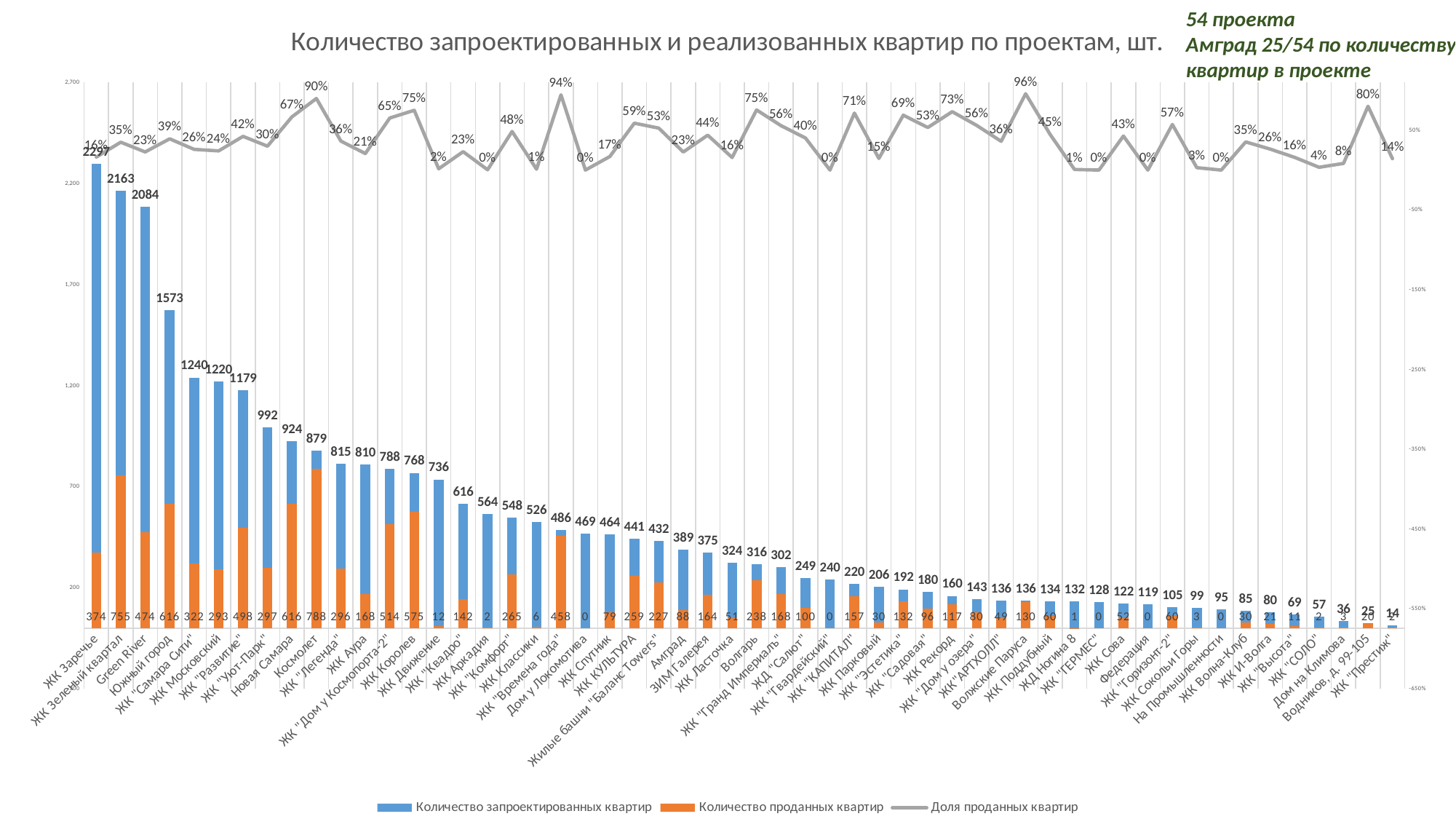

### Chart: Количество запроектированных и реализованных квартир по проектам, шт.

| Category | Количество запроектированных квартир | Количество проданных квартир | Доля проданных квартир |
|---|---|---|---|
| ЖК Заречье | 2297.0 | 374.0 | 0.1628210709621245 |
| ЖК Зеленый квартал | 2163.0 | 755.0 | 0.34905224225612574 |
| Green River | 2084.0 | 474.0 | 0.22744721689059502 |
| Южный город | 1573.0 | 616.0 | 0.3916083916083916 |
| ЖК "Самара Сити" | 1240.0 | 322.0 | 0.25967741935483873 |
| ЖК Московский | 1220.0 | 293.0 | 0.24016393442622952 |
| ЖК "Развитие" | 1179.0 | 498.0 | 0.4223918575063613 |
| ЖК "Уют-Парк" | 992.0 | 297.0 | 0.29939516129032256 |
| Новая Самара | 924.0 | 616.0 | 0.6666666666666666 |
| Космолет | 879.0 | 788.0 | 0.8964732650739476 |
| ЖК "Легенда" | 815.0 | 296.0 | 0.36319018404907977 |
| ЖК Аура | 810.0 | 168.0 | 0.2074074074074074 |
| ЖК "Дом у Космопорта-2" | 788.0 | 514.0 | 0.6522842639593909 |
| ЖК Королев | 768.0 | 575.0 | 0.7486979166666666 |
| ЖК Движение | 736.0 | 12.0 | 0.016304347826086956 |
| ЖК "Квадро" | 616.0 | 142.0 | 0.2305194805194805 |
| ЖК Аркадия | 564.0 | 2.0 | 0.0035460992907801418 |
| ЖК "Комфорт" | 548.0 | 265.0 | 0.4835766423357664 |
| ЖК Классики | 526.0 | 6.0 | 0.011406844106463879 |
| ЖК "Времена года" | 486.0 | 458.0 | 0.9423868312757202 |
| Дом у Локомотива | 469.0 | 0.0 | 0.0 |
| ЖК Спутник | 464.0 | 79.0 | 0.17025862068965517 |
| ЖК КУЛЬТУРА | 441.0 | 259.0 | 0.5873015873015873 |
| Жилые башни "Баланс Towers" | 432.0 | 227.0 | 0.5254629629629629 |
| Амград | 389.0 | 88.0 | 0.2262210796915167 |
| ЗИМ Галерея | 375.0 | 164.0 | 0.43733333333333335 |
| ЖК Ласточка | 324.0 | 51.0 | 0.1574074074074074 |
| Волгарь | 316.0 | 238.0 | 0.7531645569620253 |
| ЖК "Гранд Империалъ" | 302.0 | 168.0 | 0.5562913907284768 |
| ЖД "Салют" | 249.0 | 100.0 | 0.40160642570281124 |
| ЖК "Гвардейский" | 240.0 | 0.0 | 0.0 |
| ЖК "КАПИТАЛ" | 220.0 | 157.0 | 0.7136363636363636 |
| ЖК Парковый | 206.0 | 30.0 | 0.14563106796116504 |
| ЖК "Эстетика" | 192.0 | 132.0 | 0.6875 |
| ЖК "Садовая" | 180.0 | 96.0 | 0.5333333333333333 |
| ЖК Рекорд | 160.0 | 117.0 | 0.73125 |
| ЖК "Дом у озера" | 143.0 | 80.0 | 0.5594405594405595 |
| ЖК"АРТХОЛЛ" | 136.0 | 49.0 | 0.3602941176470588 |
| Волжские Паруса | 136.0 | 130.0 | 0.9558823529411765 |
| ЖК Поддубный | 134.0 | 60.0 | 0.44776119402985076 |
| ЖД Ногина 8 | 132.0 | 1.0 | 0.007575757575757576 |
| ЖК "ГЕРМЕС" | 128.0 | 0.0 | 0.0 |
| ЖК Сова | 122.0 | 52.0 | 0.4262295081967213 |
| Федерация | 119.0 | 0.0 | 0.0 |
| ЖК "Горизонт-2" | 105.0 | 60.0 | 0.5714285714285714 |
| ЖК Сокольи Горы | 99.0 | 3.0 | 0.030303030303030304 |
| На Промышленности | 95.0 | 0.0 | 0.0 |
| ЖК Волна-Клуб | 85.0 | 30.0 | 0.35294117647058826 |
| ЖК И-Волга | 80.0 | 21.0 | 0.2625 |
| ЖК "Высота" | 69.0 | 11.0 | 0.15942028985507245 |
| ЖК "СОЛО" | 57.0 | 2.0 | 0.03508771929824561 |
| Дом на Климова | 36.0 | 3.0 | 0.08333333333333333 |
| Водников, д. 99-105 | 25.0 | 20.0 | 0.8 |
| ЖК "Престиж" | 14.0 | 2.0 | 0.14285714285714285 |
54 проекта
Амград 25/54 по количеству квартир в проекте